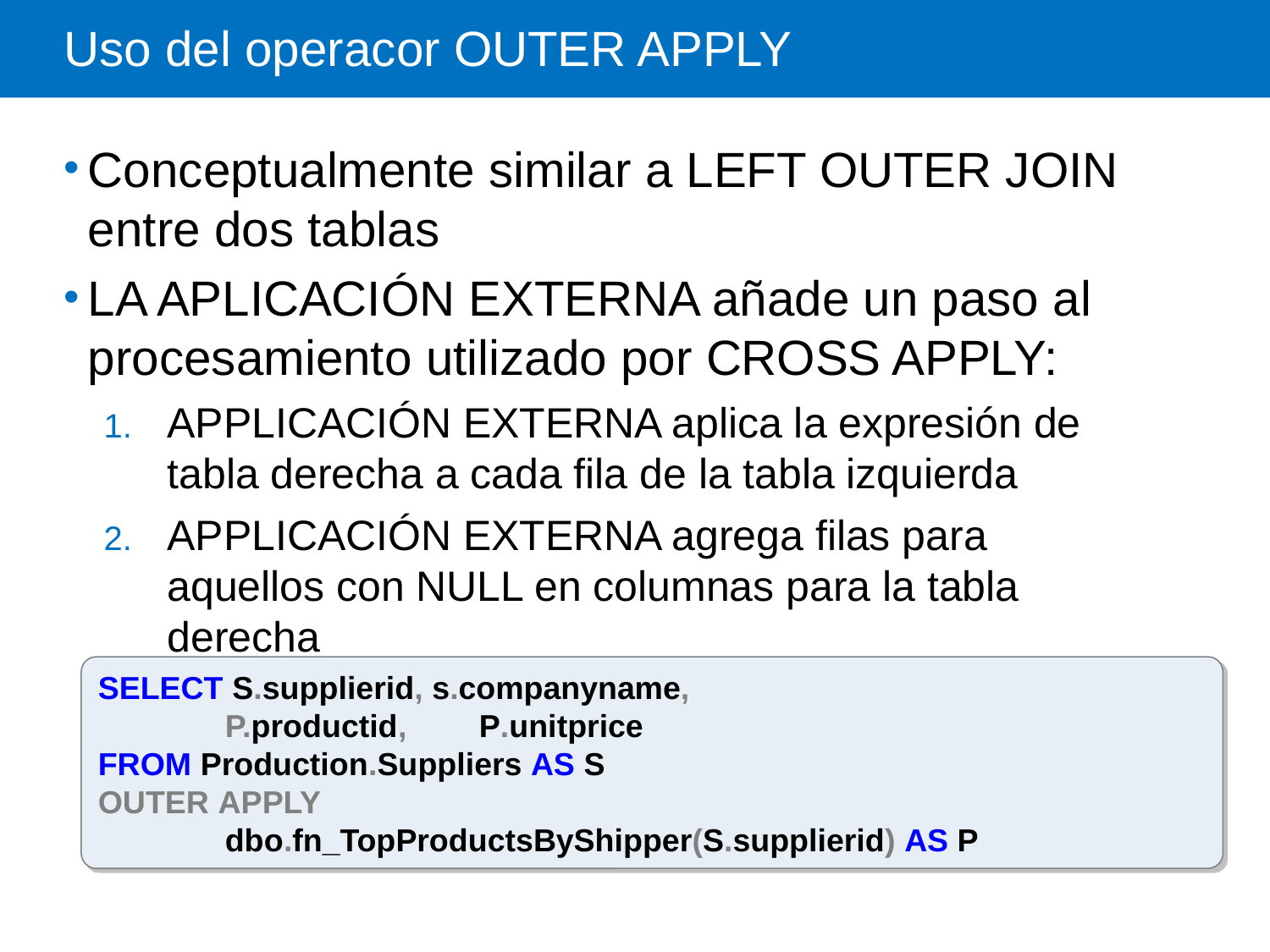

# Uso del operacor OUTER APPLY
Conceptualmente similar a LEFT OUTER JOIN entre dos tablas
LA APLICACIÓN EXTERNA añade un paso al procesamiento utilizado por CROSS APPLY:
APPLICACIÓN EXTERNA aplica la expresión de tabla derecha a cada fila de la tabla izquierda
APPLICACIÓN EXTERNA agrega filas para aquellos con NULL en columnas para la tabla derecha
SELECT S.supplierid, s.companyname,
	P.productid, 	P.unitprice
FROM Production.Suppliers AS S
OUTER APPLY
	dbo.fn_TopProductsByShipper(S.supplierid) AS P